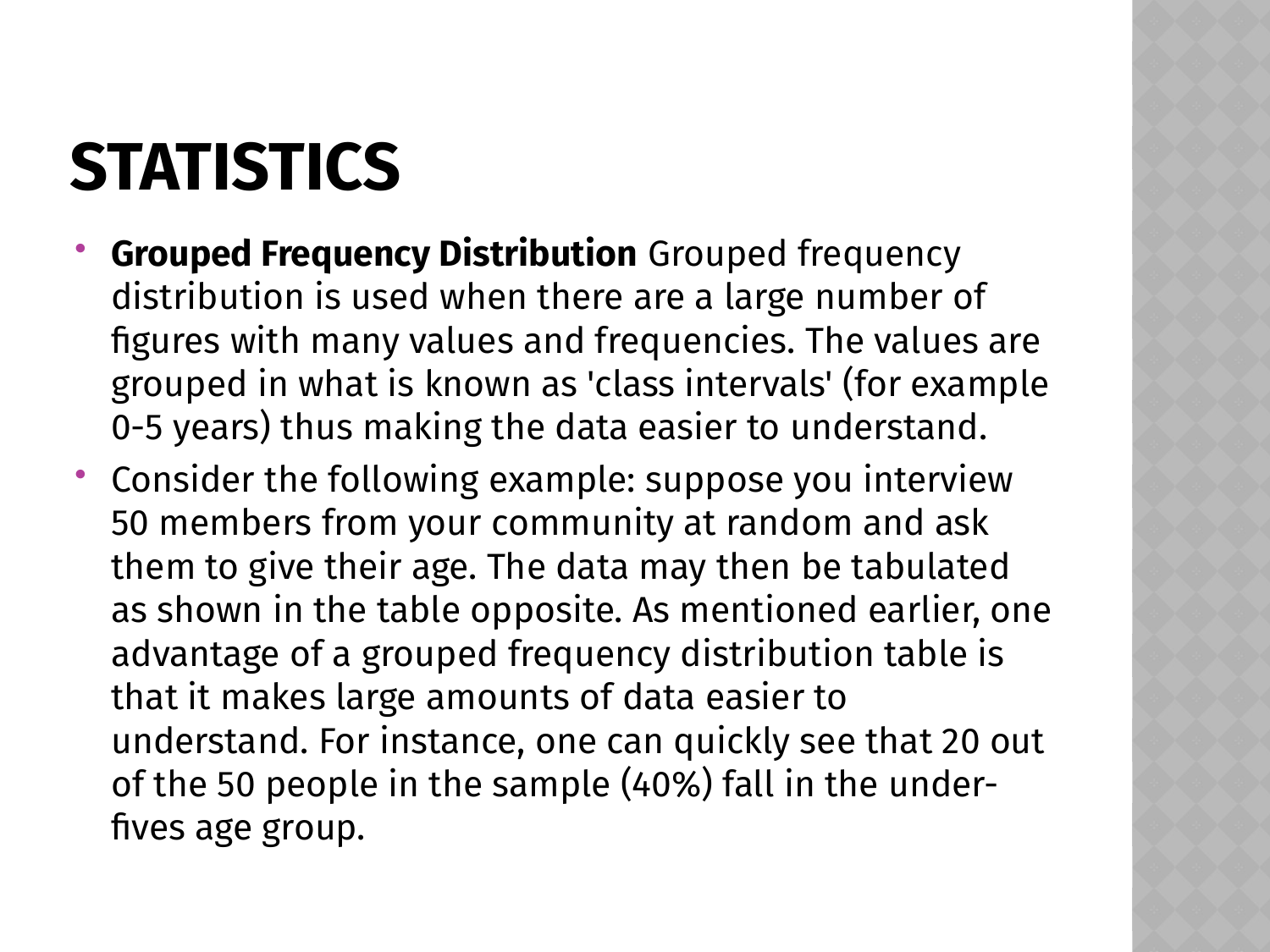

# STATISTICS
Grouped Frequency Distribution Grouped frequency distribution is used when there are a large number of figures with many values and frequencies. The values are grouped in what is known as 'class intervals' (for example 0-5 years) thus making the data easier to understand.
Consider the following example: suppose you interview 50 members from your community at random and ask them to give their age. The data may then be tabulated as shown in the table opposite. As mentioned earlier, one advantage of a grouped frequency distribution table is that it makes large amounts of data easier to understand. For instance, one can quickly see that 20 out of the 50 people in the sample (40%) fall in the under-fives age group.